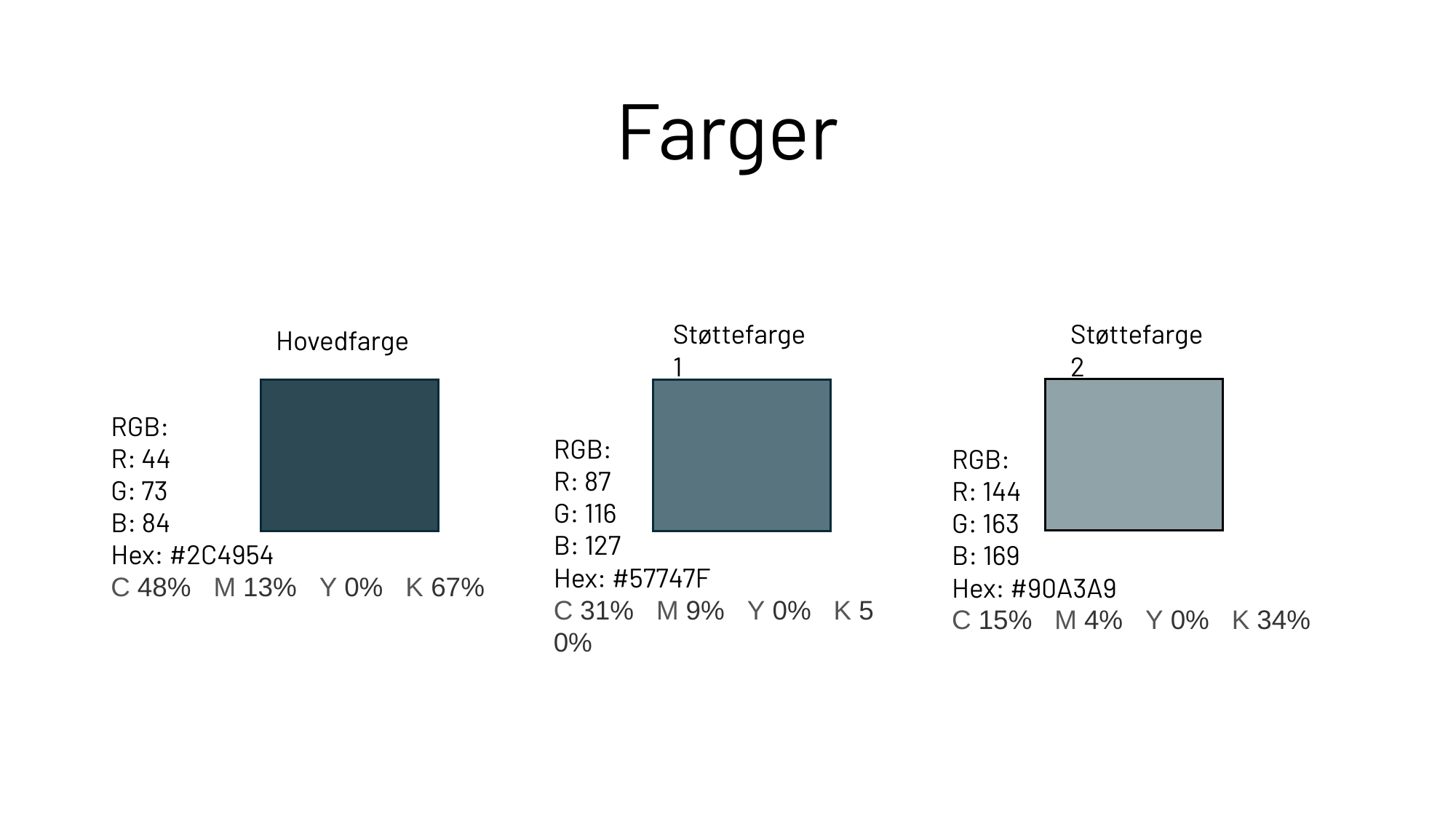

# Farger
Støttefarge 1
Støttefarge 2
Hovedfarge

RGB:
R: 44
G: 73
B: 84
Hex: #2C4954
C 48%   M 13%   Y 0%   K 67%
RGB:
R: 87
G: 116
B: 127
Hex: #57747F
C 31%   M 9%   Y 0%   K 50%
RGB:
R: 144
G: 163
B: 169
Hex: #90A3A9
C 15%   M 4%   Y 0%   K 34%